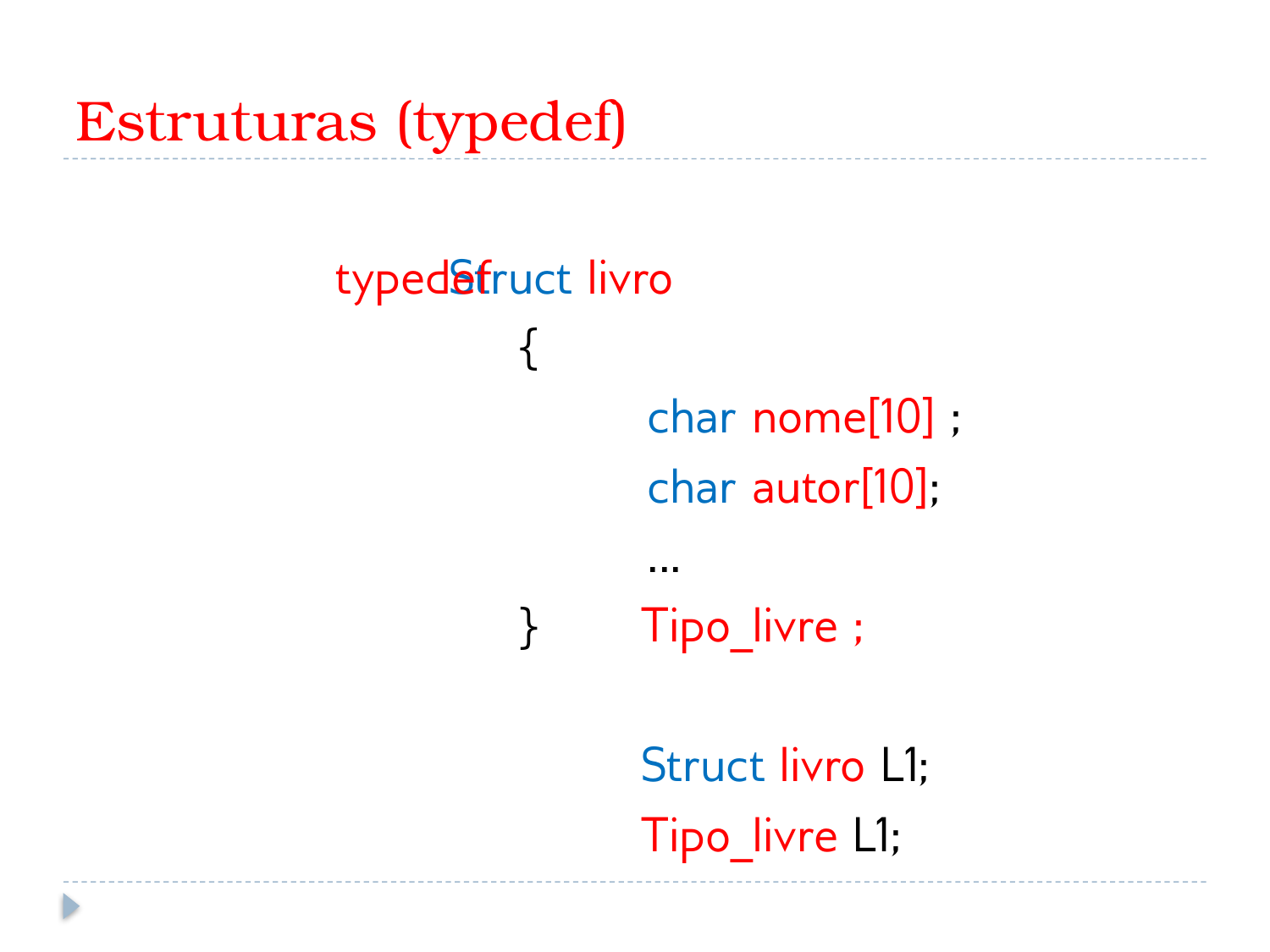

# Estruturas (typedef)

		     typedef

					Tipo_livre ;

					Struct livro L1;
					Tipo_livre L1;

Struct livro
	{
		char nome[10] ;
		char autor[10];
		...
	}